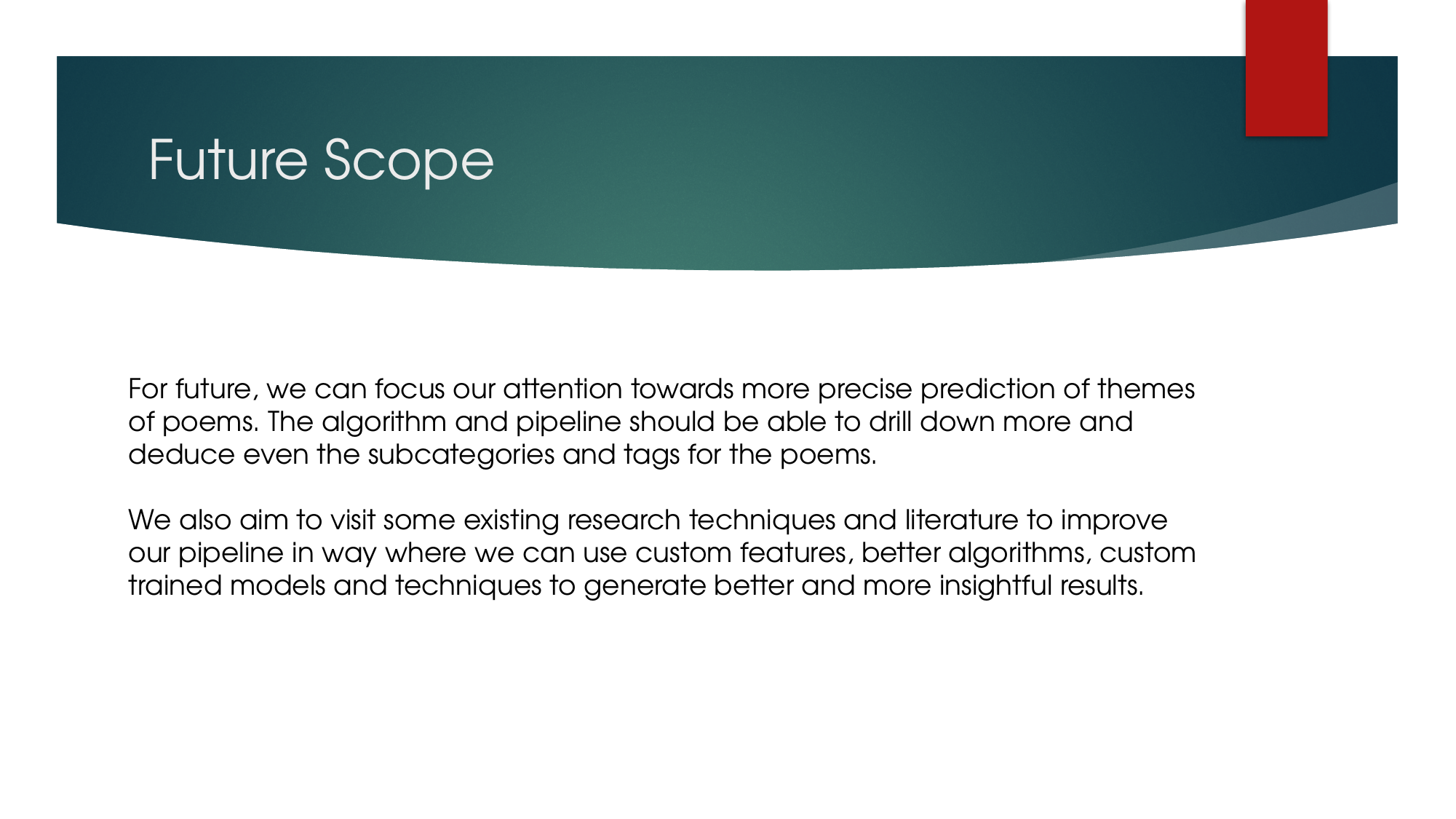

# Future Scope
For future, we can focus our attention towards more precise prediction of themes of poems. The algorithm and pipeline should be able to drill down more and deduce even the subcategories and tags for the poems.

We also aim to visit some existing research techniques and literature to improve our pipeline in way where we can use custom features, better algorithms, custom trained models and techniques to generate better and more insightful results.